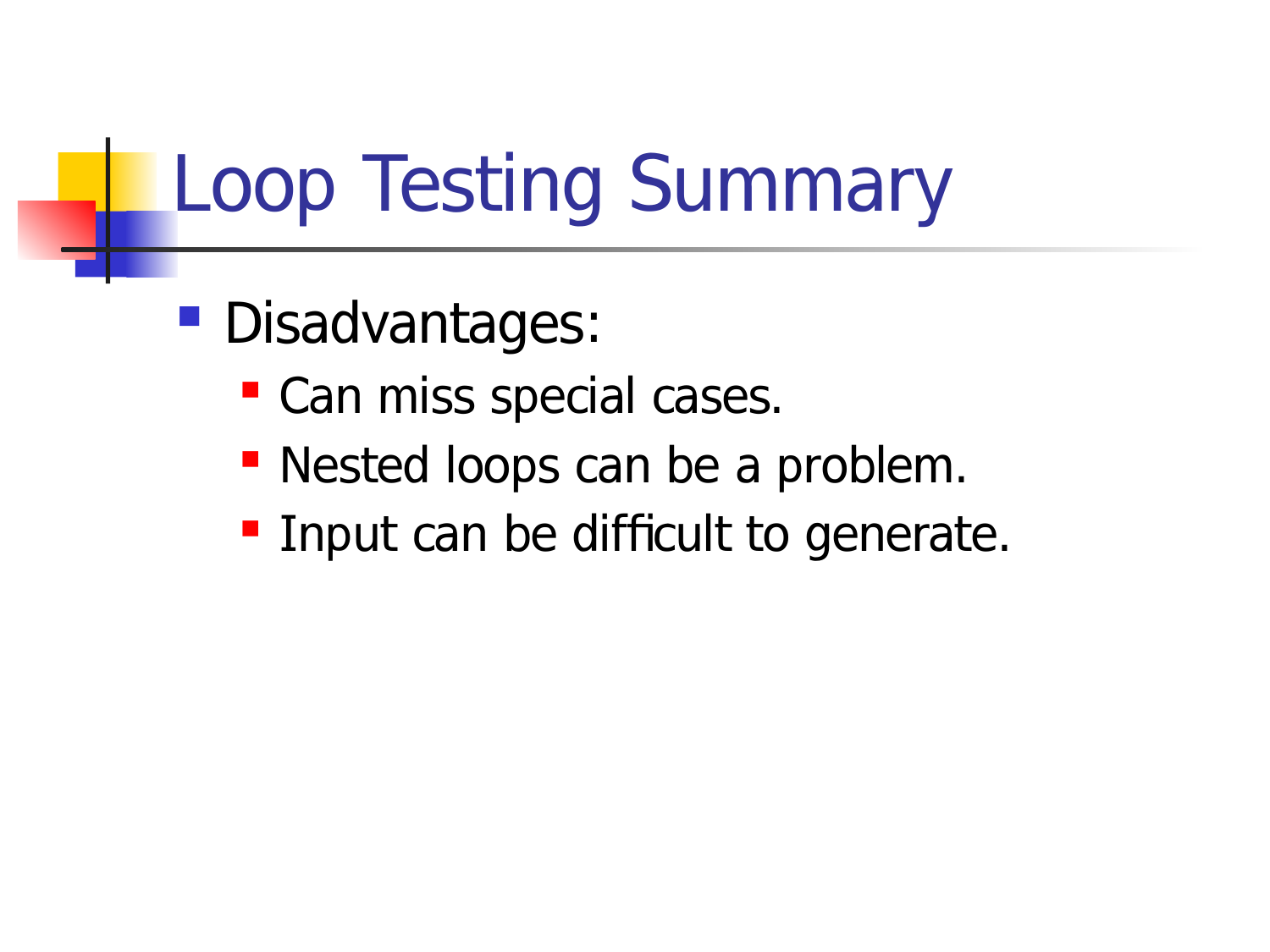

# Loop Testing Summary
Disadvantages:
Can miss special cases.
Nested loops can be a problem.
Input can be difficult to generate.